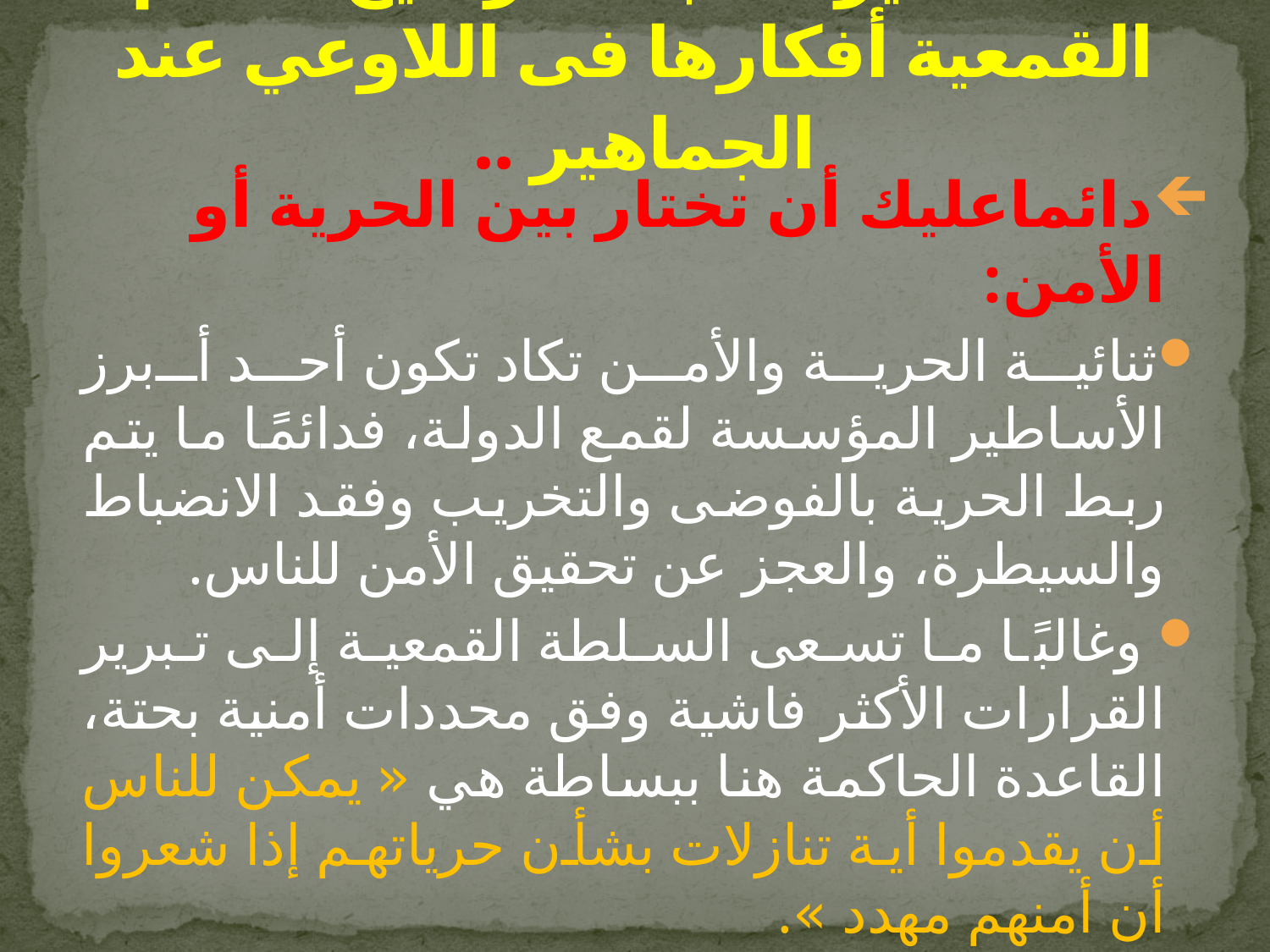

# الأساطير السبعة لترسيخ النظم القمعية أفكارها فى اللاوعي عند الجماهير ..
دائماعليك أن تختار بين الحرية أو الأمن:
ثنائية الحرية والأمن تكاد تكون أحد أبرز الأساطير المؤسسة لقمع الدولة، فدائمًا ما يتم ربط الحرية بالفوضى والتخريب وفقد الانضباط والسيطرة، والعجز عن تحقيق الأمن للناس.
 وغالبًا ما تسعى السلطة القمعية إلى تبرير القرارات الأكثر فاشية وفق محددات أمنية بحتة، القاعدة الحاكمة هنا ببساطة هي « يمكن للناس أن يقدموا أية تنازلات بشأن حرياتهم إذا شعروا أن أمنهم مهدد ».